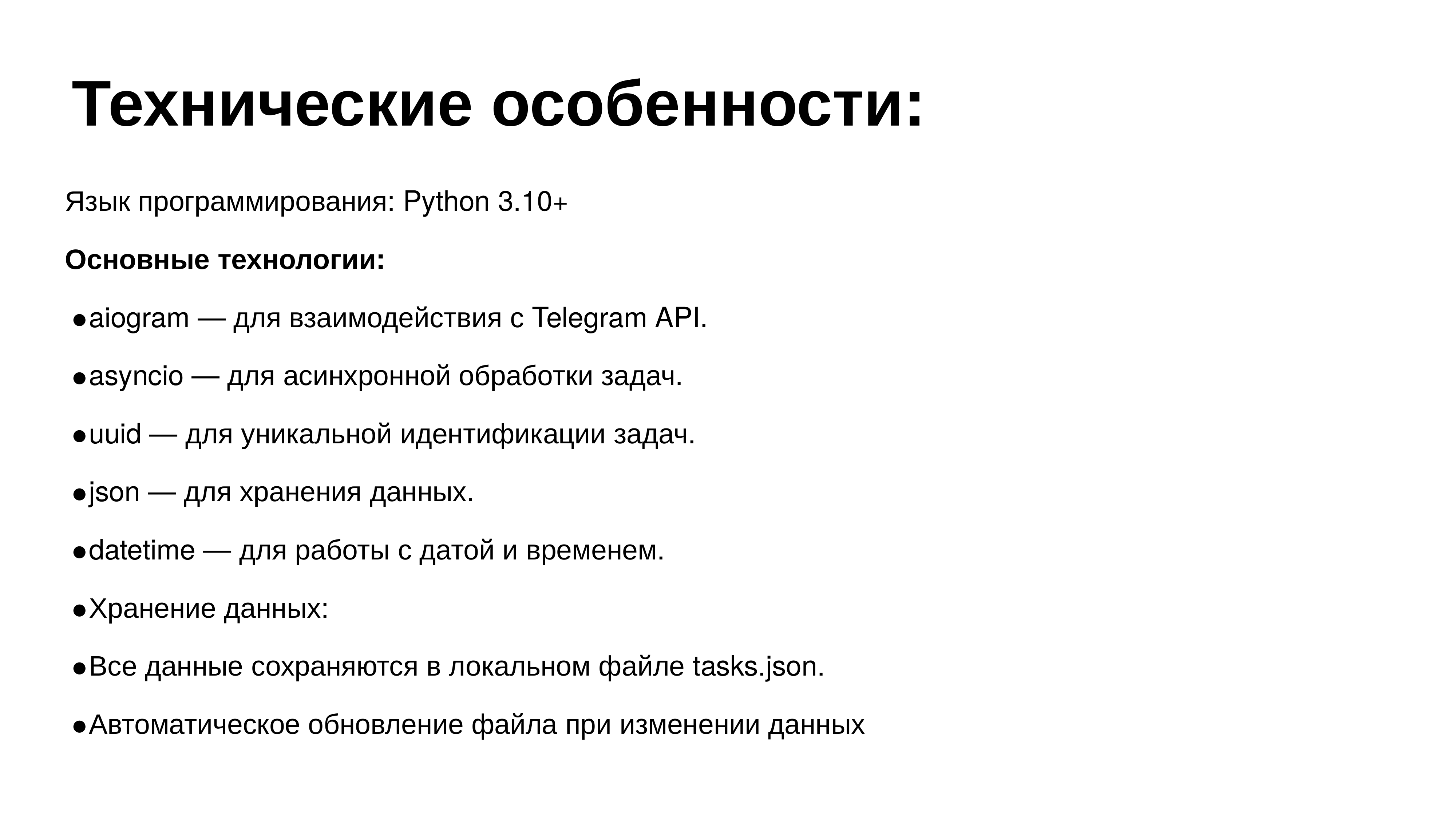

# Технические особенности:
Язык программирования: Python 3.10+
Основные технологии:
aiogram — для взаимодействия с Telegram API.
asyncio — для асинхронной обработки задач.
uuid — для уникальной идентификации задач.
json — для хранения данных.
datetime — для работы с датой и временем.
Хранение данных:
Все данные сохраняются в локальном файле tasks.json.
Автоматическое обновление файла при изменении данных